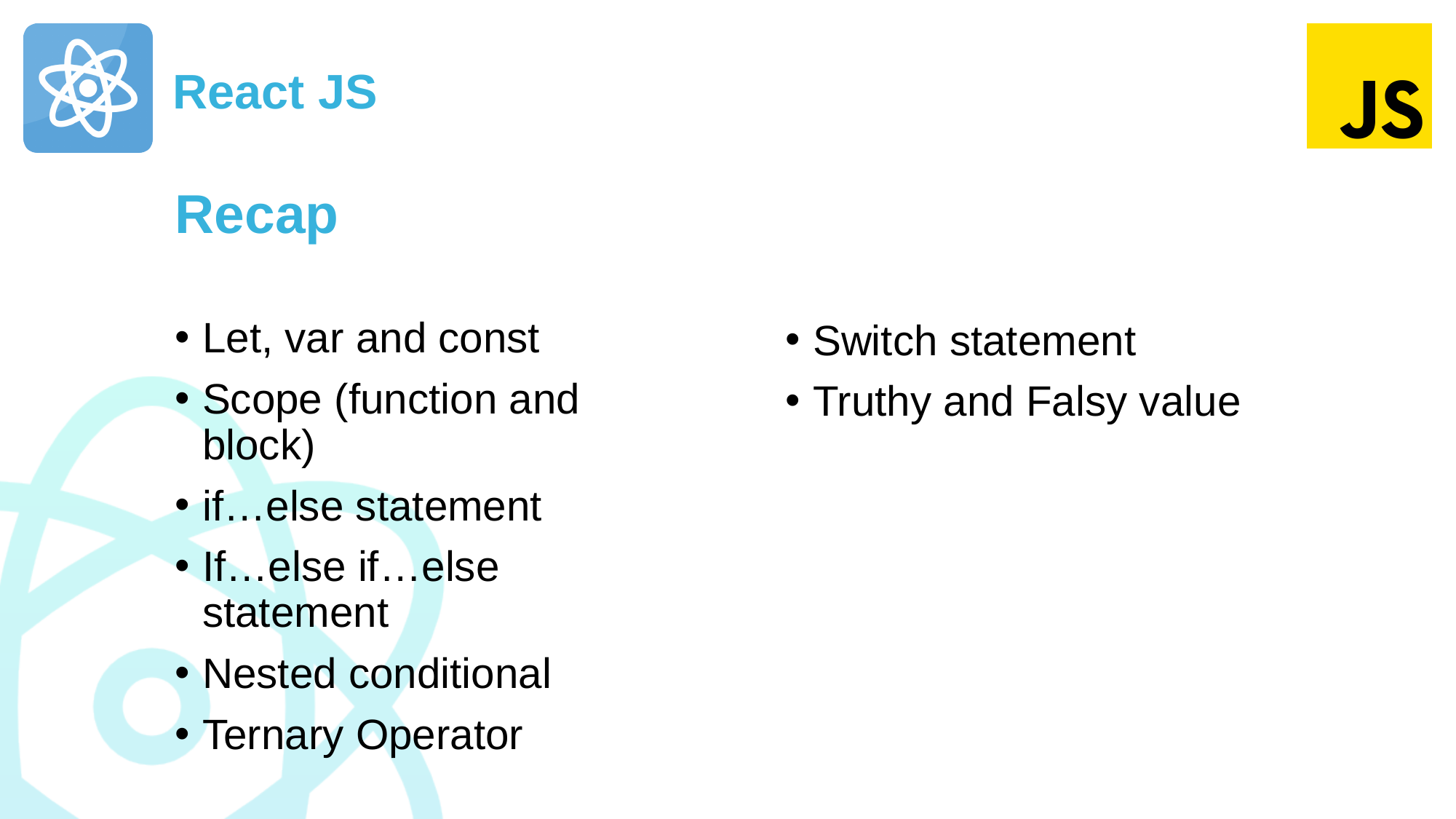

# Recap
Let, var and const
Scope (function and block)
if…else statement
If…else if…else statement
Nested conditional
Ternary Operator
Switch statement
Truthy and Falsy value